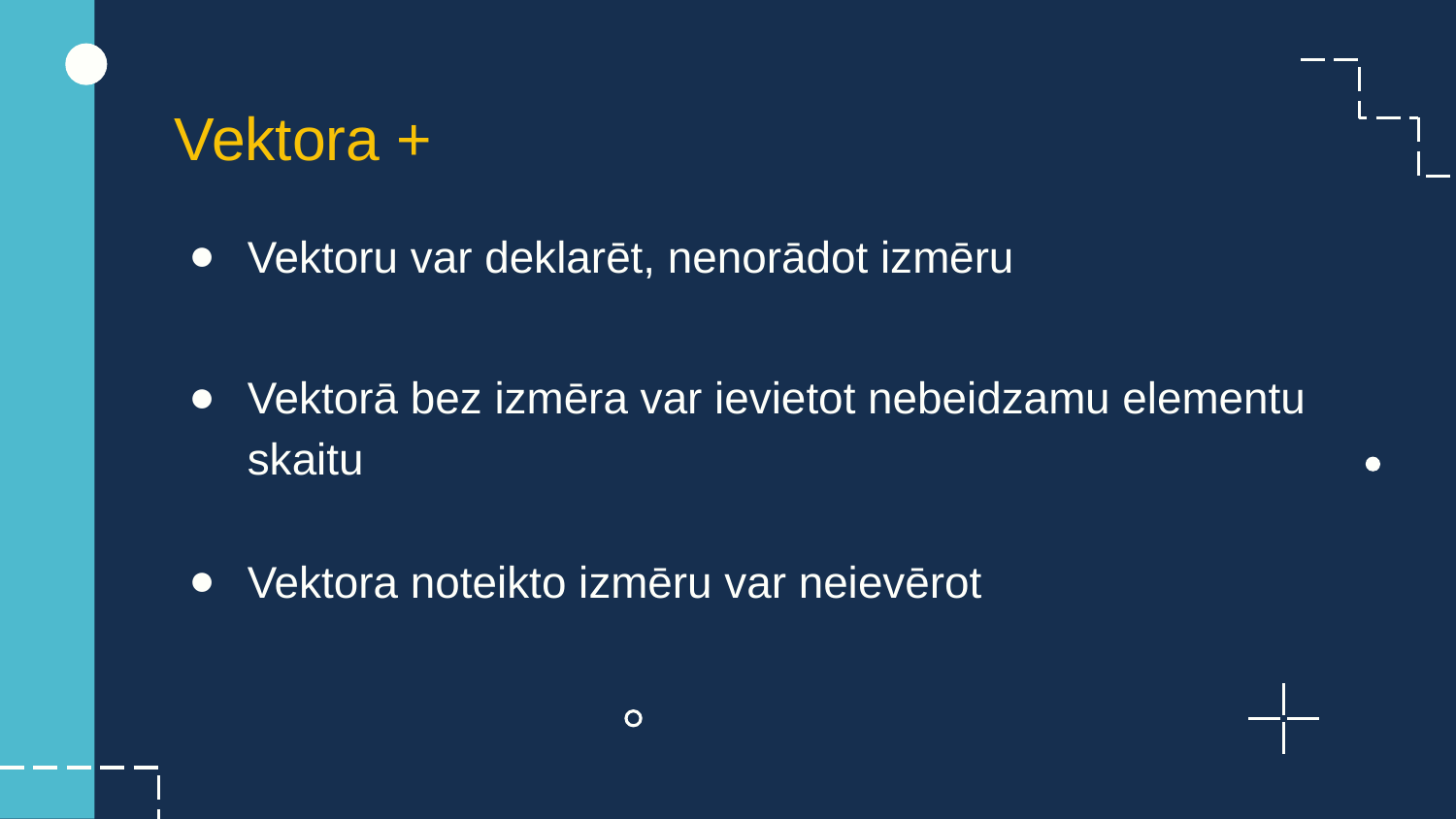

# Vektora +
Vektoru var deklarēt, nenorādot izmēru

Vektorā bez izmēra var ievietot nebeidzamu elementu skaitu

Vektora noteikto izmēru var neievērot